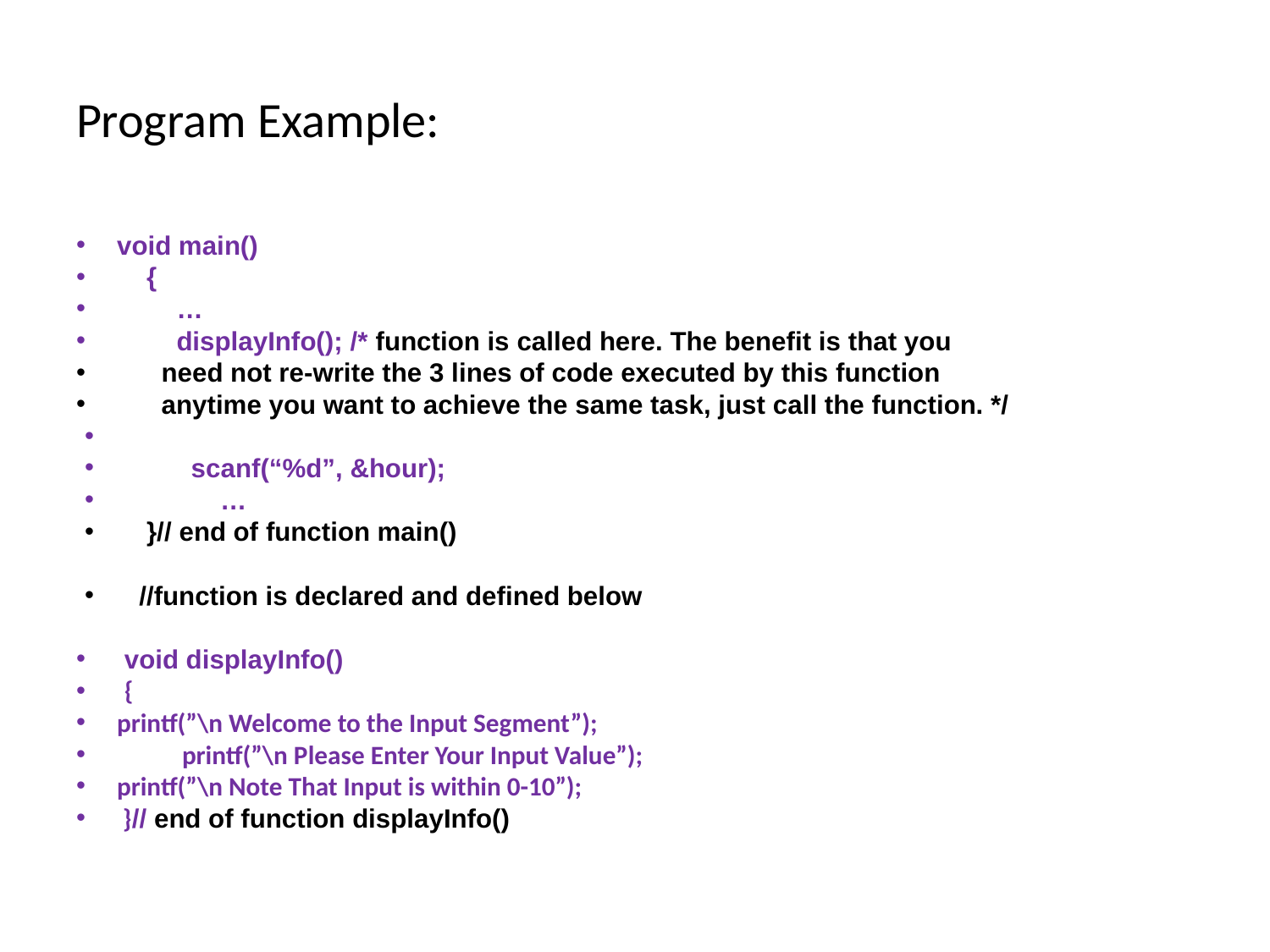

# Program Example:
void main()
    {
	…
	displayInfo(); /* function is called here. The benefit is that you
      need not re-write the 3 lines of code executed by this function
      anytime you want to achieve the same task, just call the function. */

       scanf(“%d”, &hour);
           …
 }// end of function main()

//function is declared and defined below

 void displayInfo()
 {
	printf(”\n Welcome to the Input Segment”);
           printf(”\n Please Enter Your Input Value”);
	printf(”\n Note That Input is within 0-10”);
 }// end of function displayInfo()